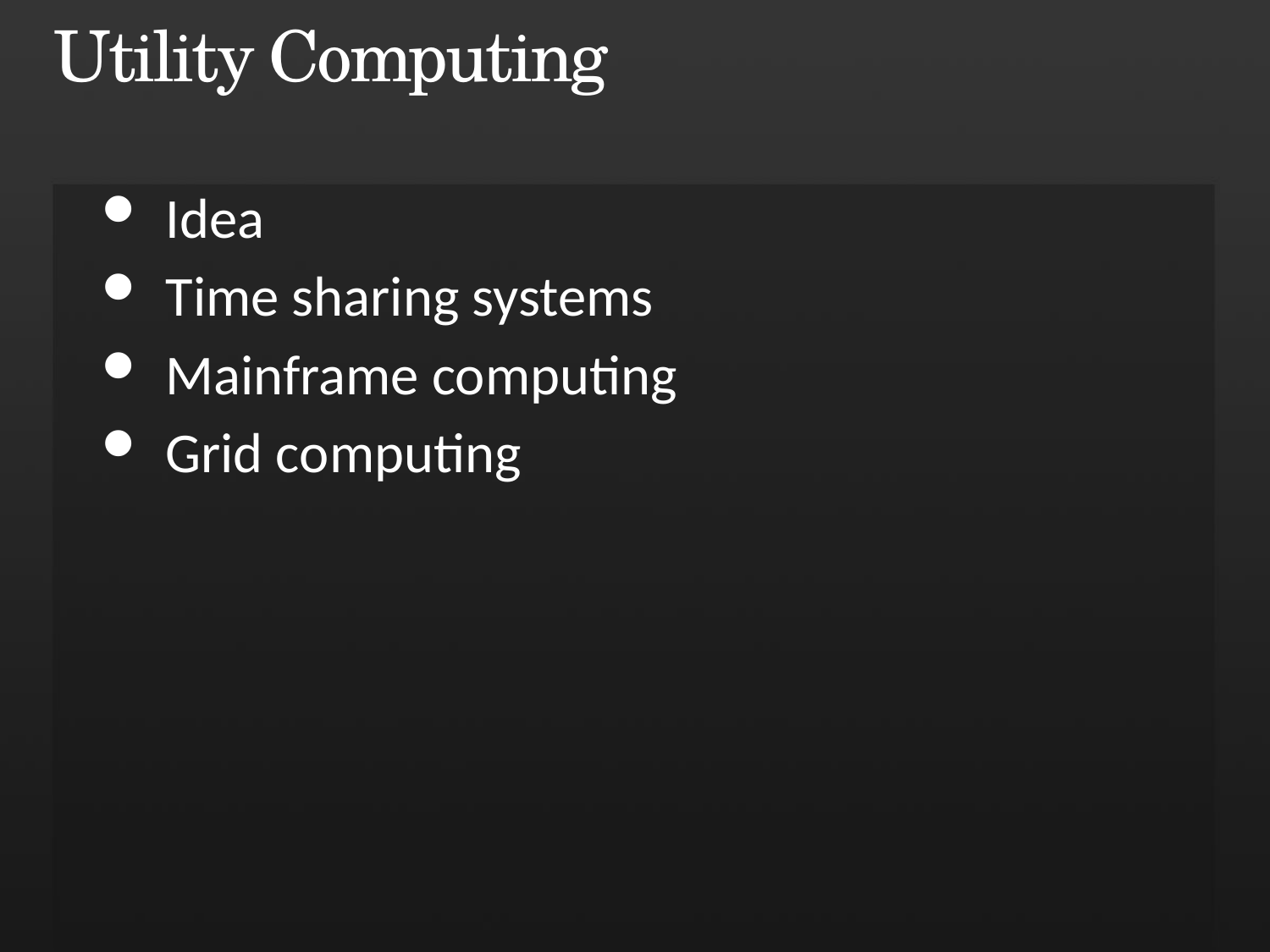

# Utility Computing
Idea
Time sharing systems
Mainframe computing
Grid computing